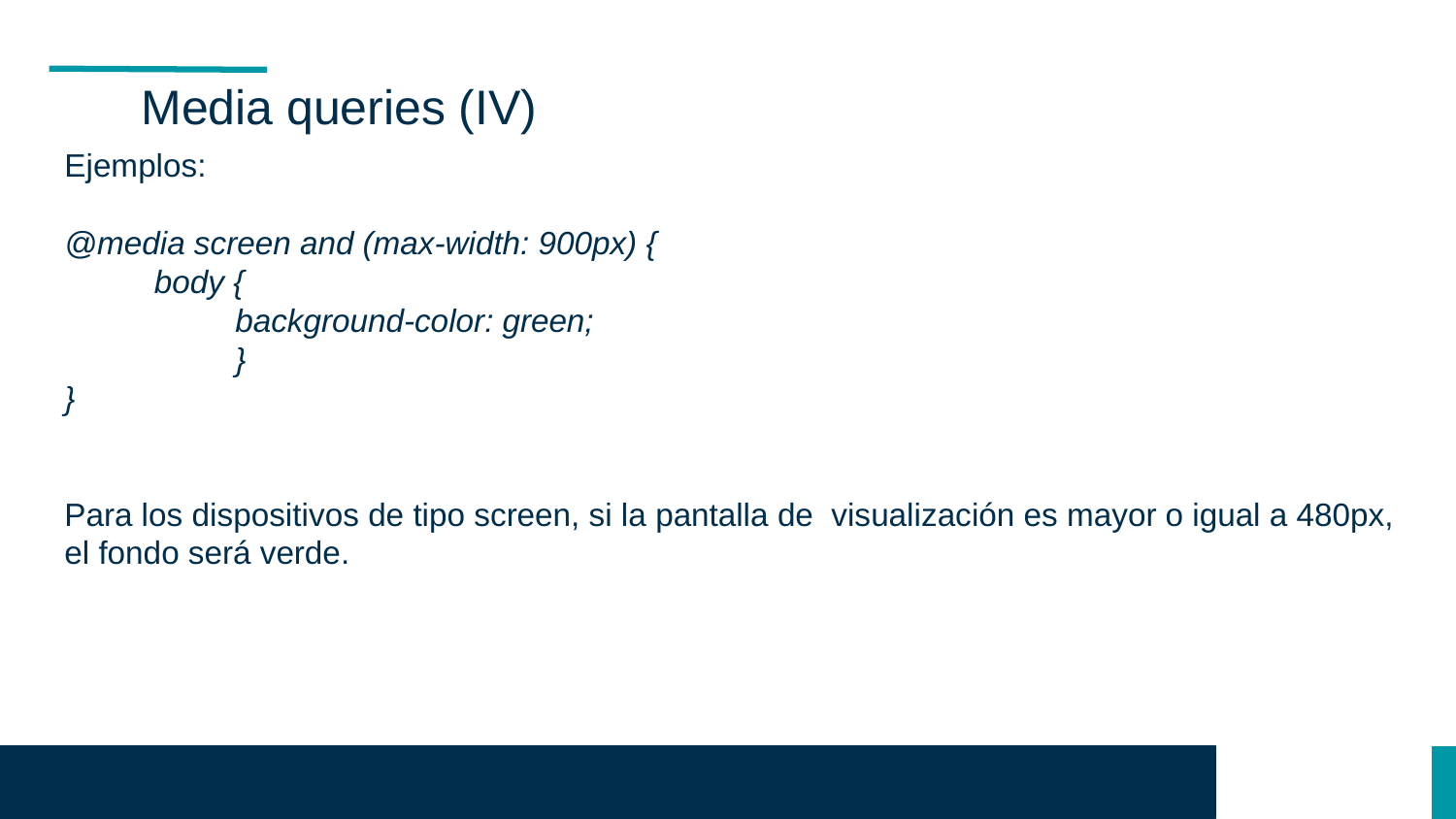

Media queries (IV)
Ejemplos:

@media screen and (max-width: 900px) {
          body {
                   background-color: green;
                   }
}

Para los dispositivos de tipo screen, si la pantalla de  visualización es mayor o igual a 480px, el fondo será verde.